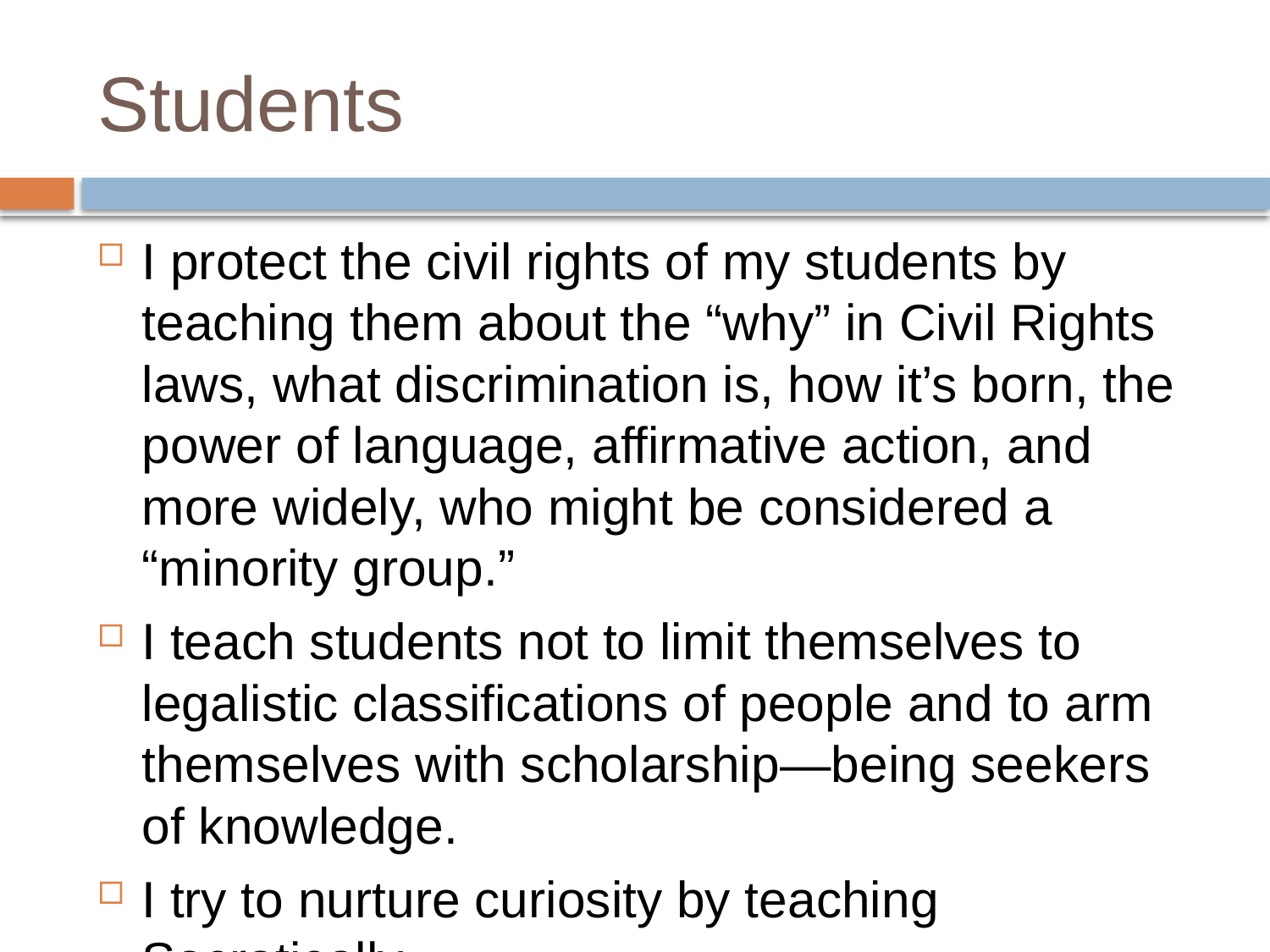

# Students
I protect the civil rights of my students by teaching them about the “why” in Civil Rights laws, what discrimination is, how it’s born, the power of language, affirmative action, and more widely, who might be considered a “minority group.”
I teach students not to limit themselves to legalistic classifications of people and to arm themselves with scholarship—being seekers of knowledge.
I try to nurture curiosity by teaching Socratically